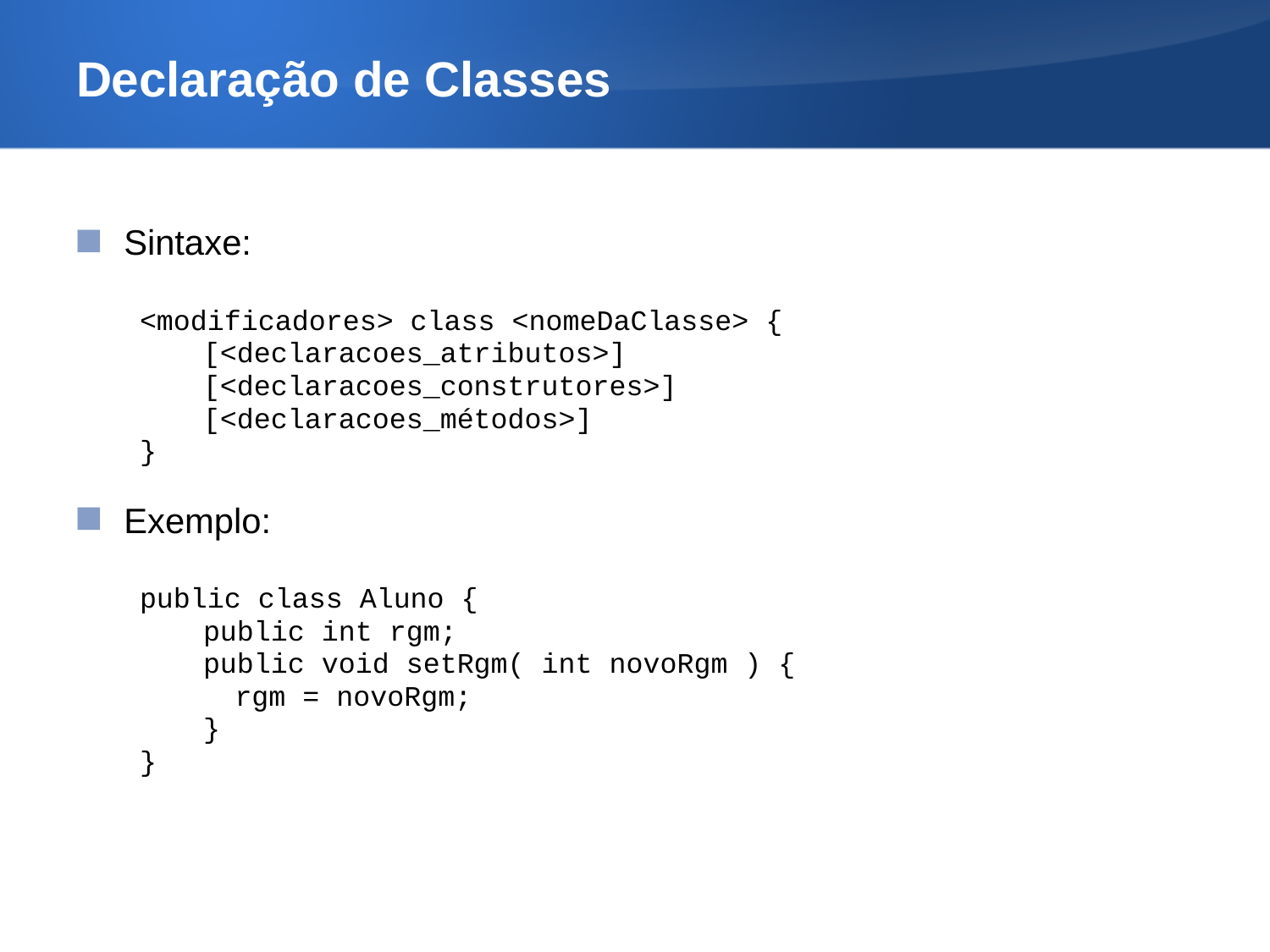

Declaração de Classes
Sintaxe:

<modificadores> class <nomeDaClasse> {
[<declaracoes_atributos>]
[<declaracoes_construtores>]
[<declaracoes_métodos>]
}

Exemplo:

public class Aluno {
public int rgm;
public void setRgm( int novoRgm ) {
	rgm = novoRgm;
}
}